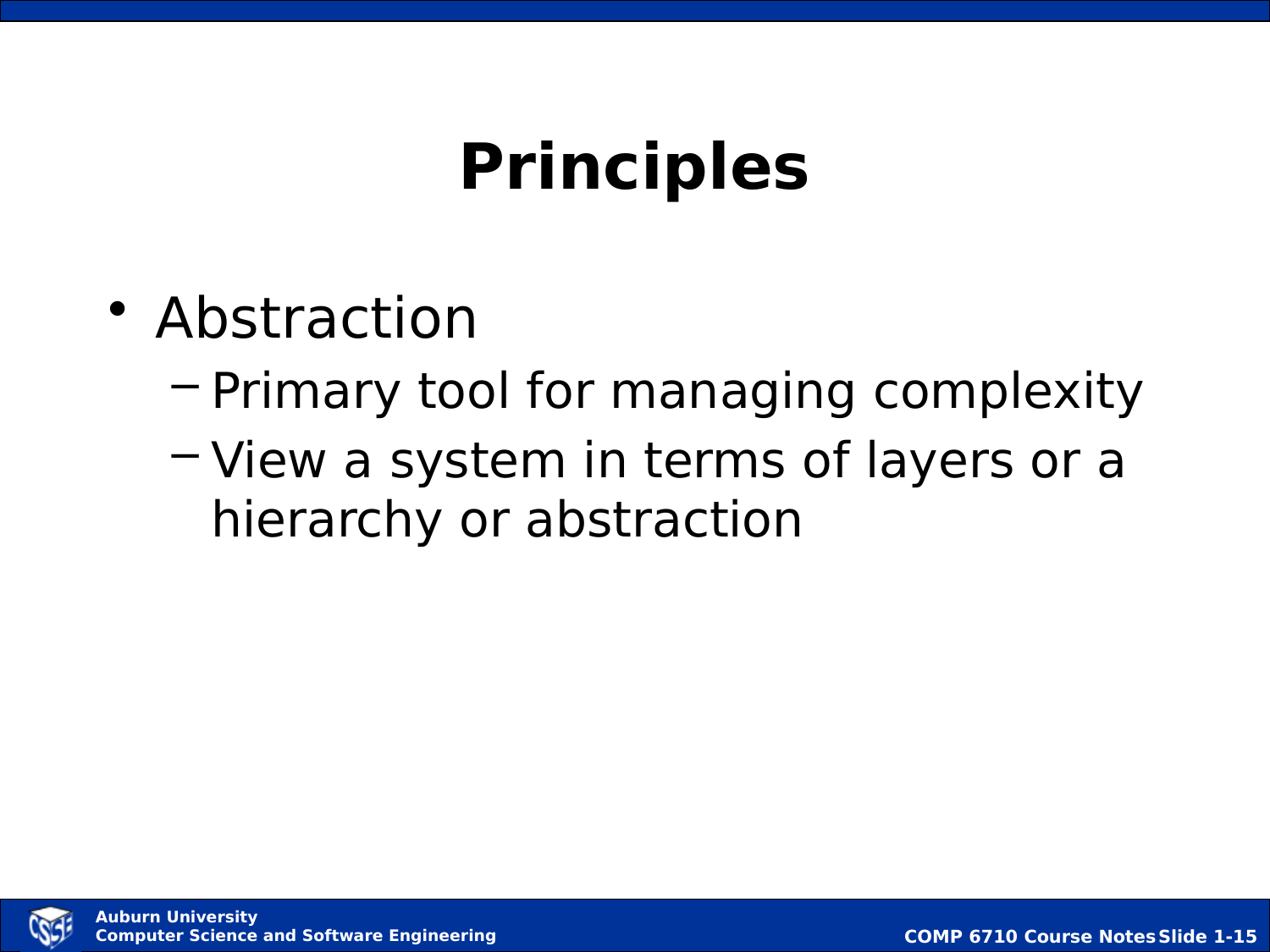

# Principles
Abstraction
Primary tool for managing complexity
View a system in terms of layers or a hierarchy or abstraction